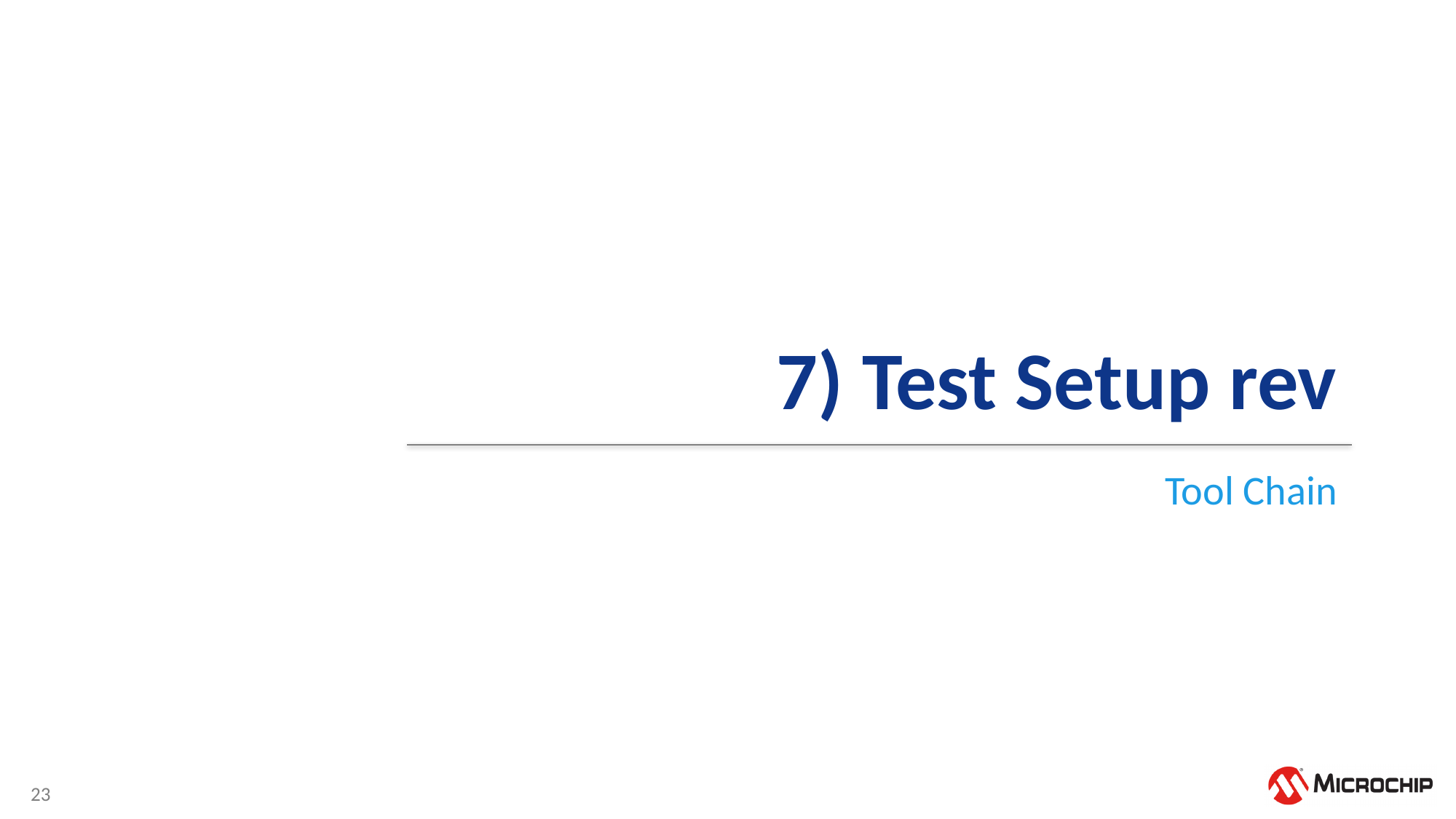

# 7) Test Setup rev
Tool Chain